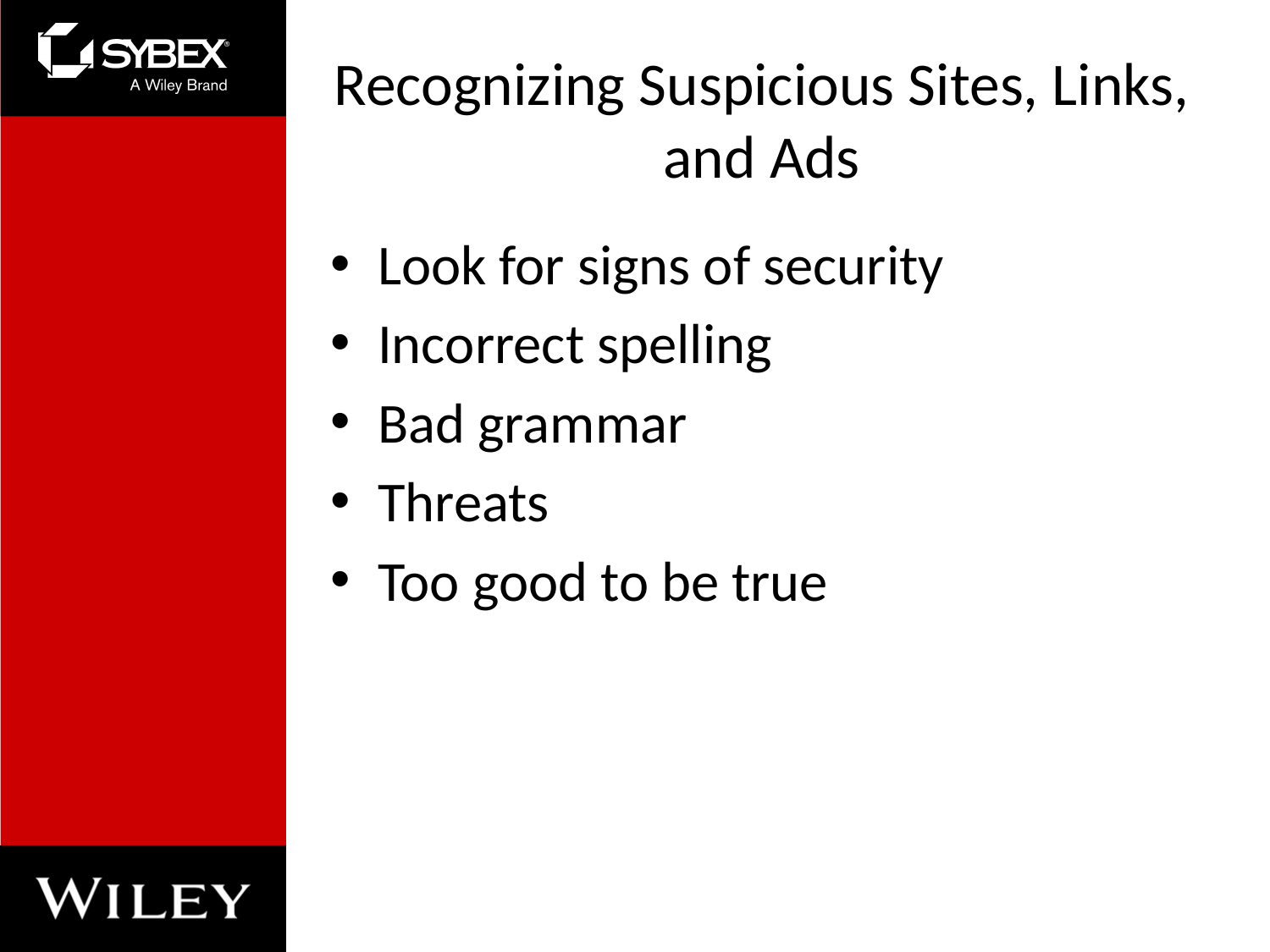

# Recognizing Suspicious Sites, Links, and Ads
Look for signs of security
Incorrect spelling
Bad grammar
Threats
Too good to be true